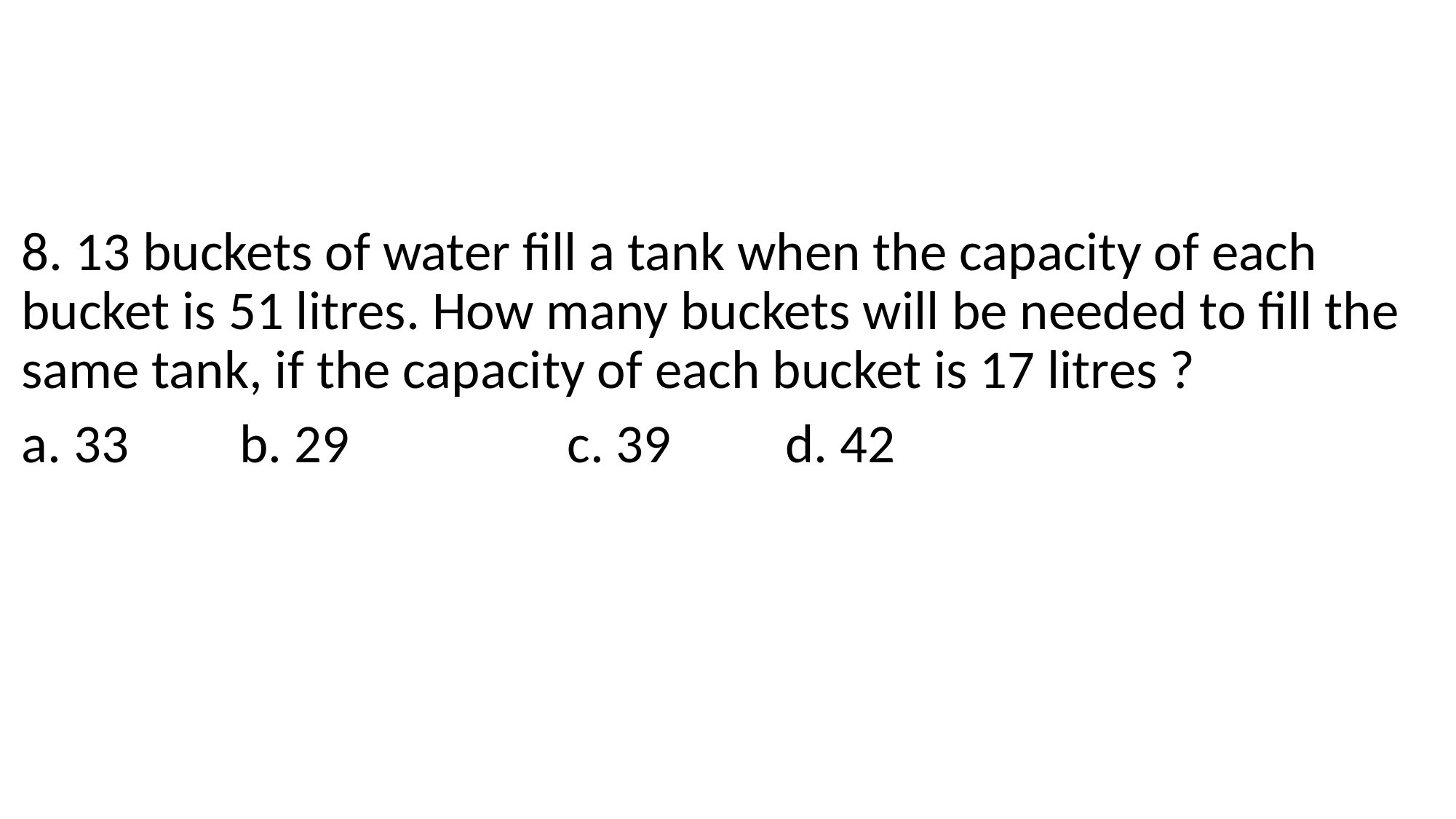

8. 13 buckets of water fill a tank when the capacity of each bucket is 51 litres. How many buckets will be needed to fill the same tank, if the capacity of each bucket is 17 litres ?
a. 33		b. 29		c. 39		d. 42